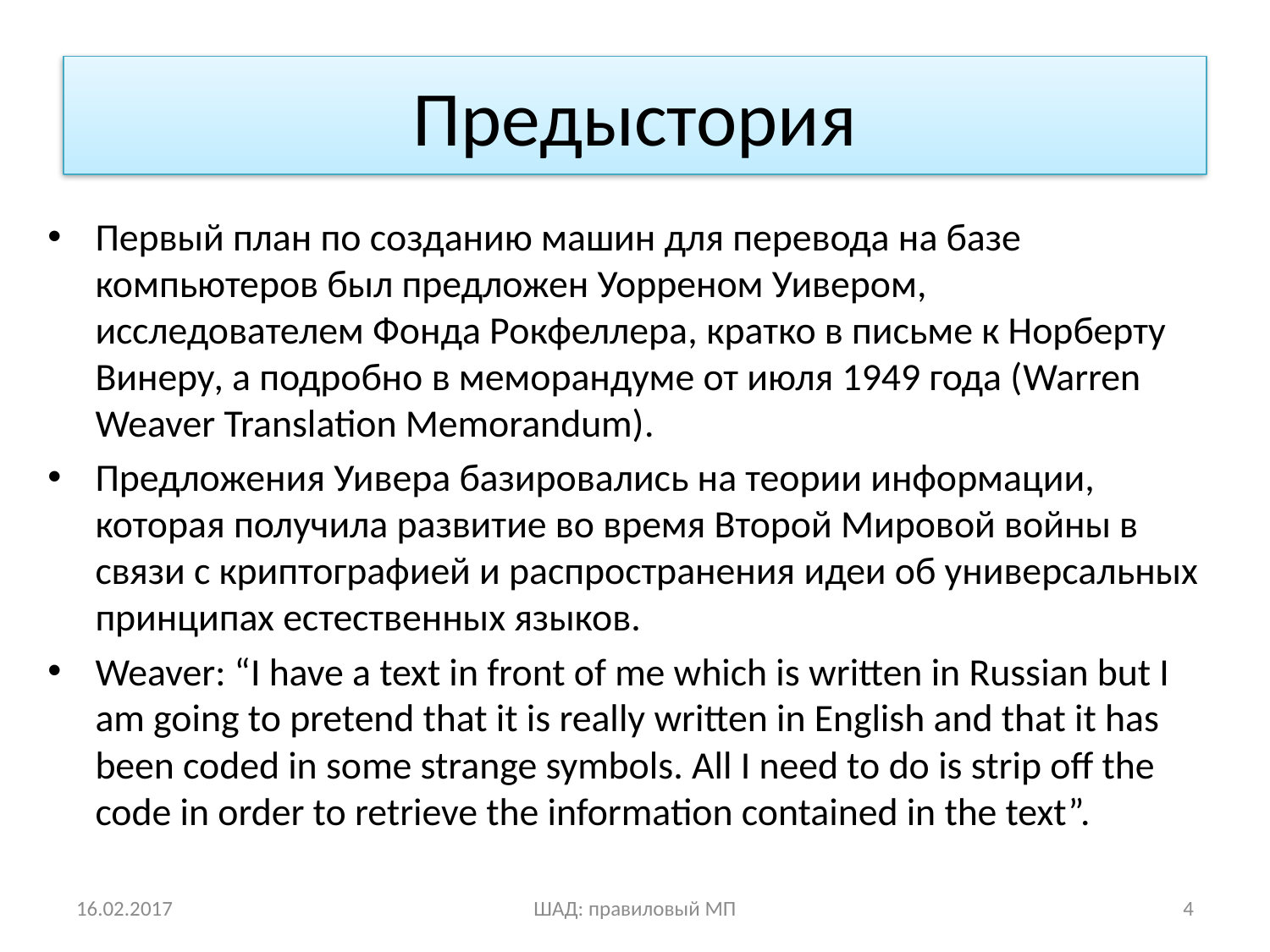

# Предыстория
Первый план по созданию машин для перевода на базе компьютеров был предложен Уорреном Уивером, исследователем Фонда Рокфеллера, кратко в письме к Норберту Винеру, а подробно в меморандуме от июля 1949 года (Warren Weaver Translation Memorandum).
Предложения Уивера базировались на теории информации, которая получила развитие во время Второй Мировой войны в связи с криптографией и распространения идеи об универсальных принципах естественных языков.
Weaver: “I have a text in front of me which is written in Russian but I am going to pretend that it is really written in English and that it has been coded in some strange symbols. All I need to do is strip off the code in order to retrieve the information contained in the text”.
16.02.2017
ШАД: правиловый МП
4